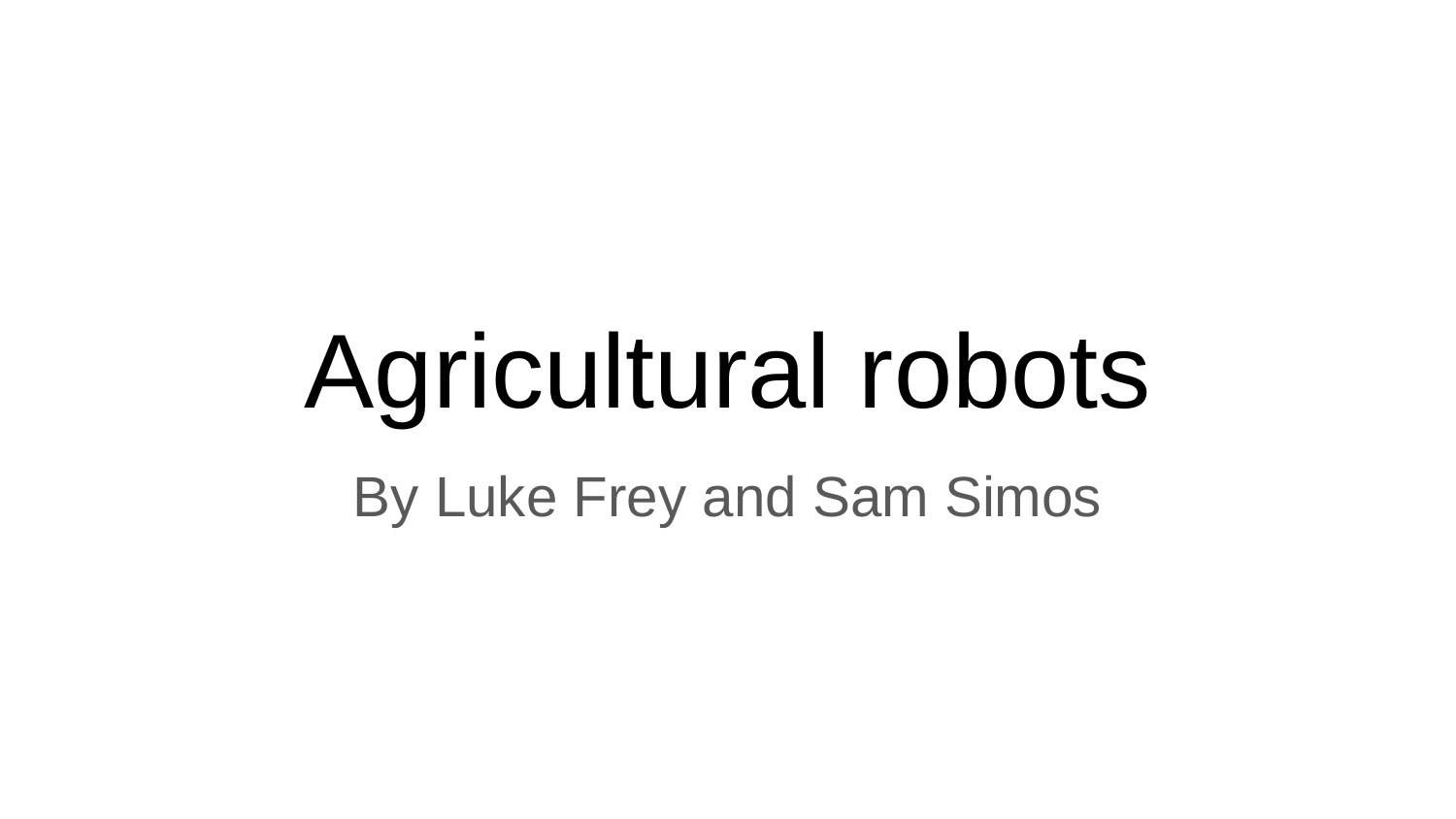

# Agricultural robots
By Luke Frey and Sam Simos